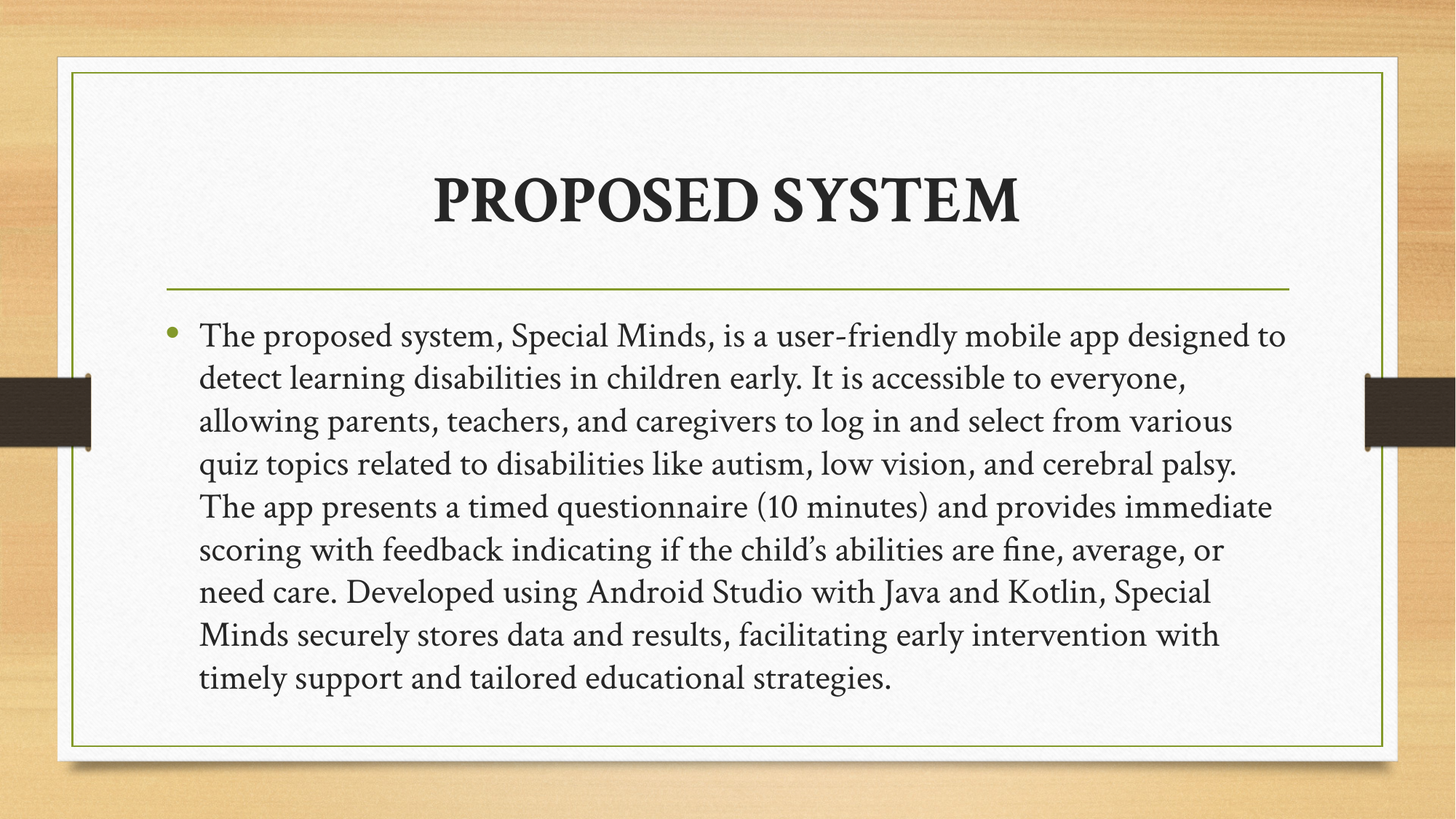

# PROPOSED SYSTEM
The proposed system, Special Minds, is a user-friendly mobile app designed to detect learning disabilities in children early. It is accessible to everyone, allowing parents, teachers, and caregivers to log in and select from various quiz topics related to disabilities like autism, low vision, and cerebral palsy. The app presents a timed questionnaire (10 minutes) and provides immediate scoring with feedback indicating if the child’s abilities are fine, average, or need care. Developed using Android Studio with Java and Kotlin, Special Minds securely stores data and results, facilitating early intervention with timely support and tailored educational strategies.